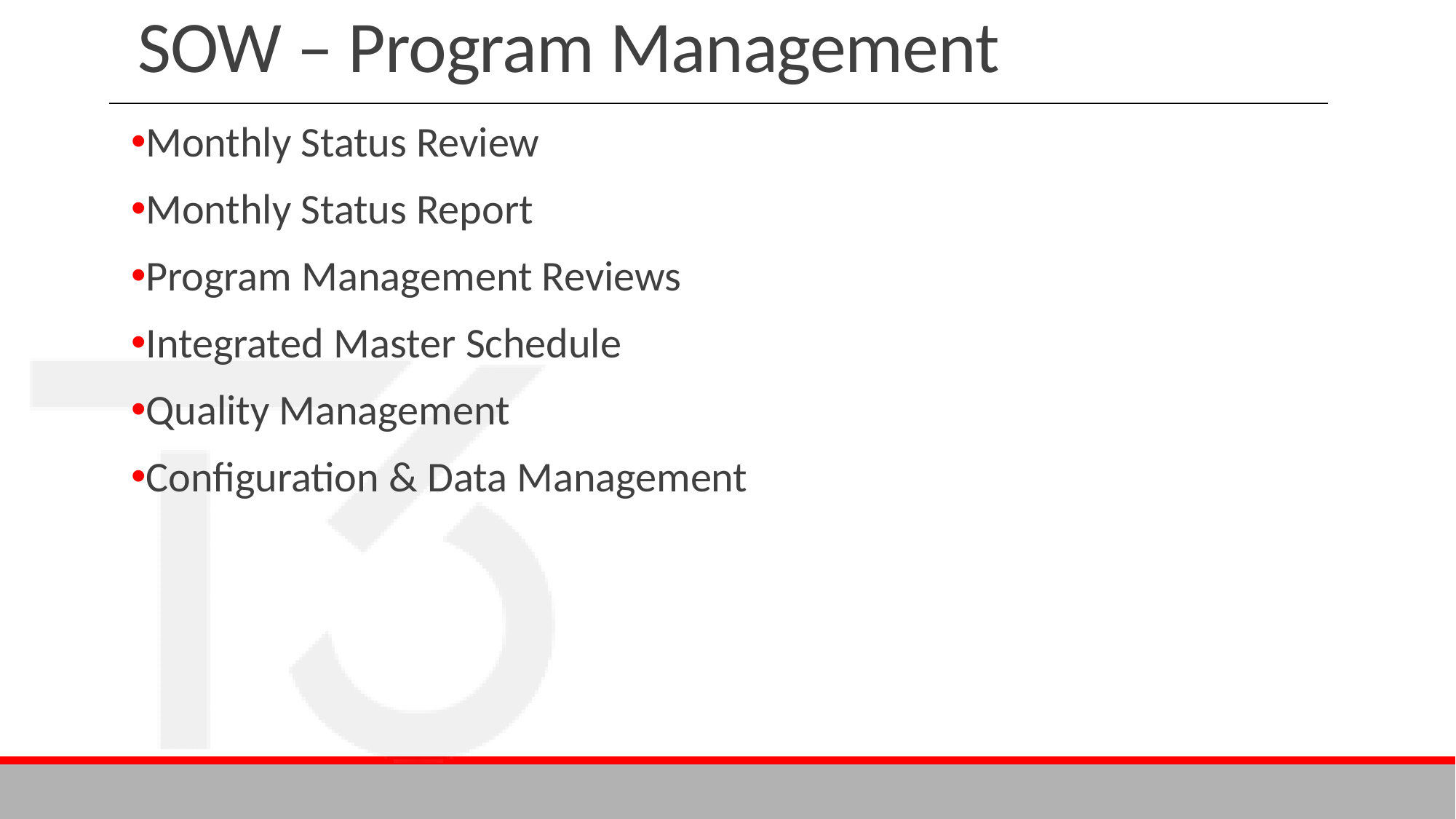

# SOW – Program Management
Monthly Status Review
Monthly Status Report
Program Management Reviews
Integrated Master Schedule
Quality Management
Configuration & Data Management